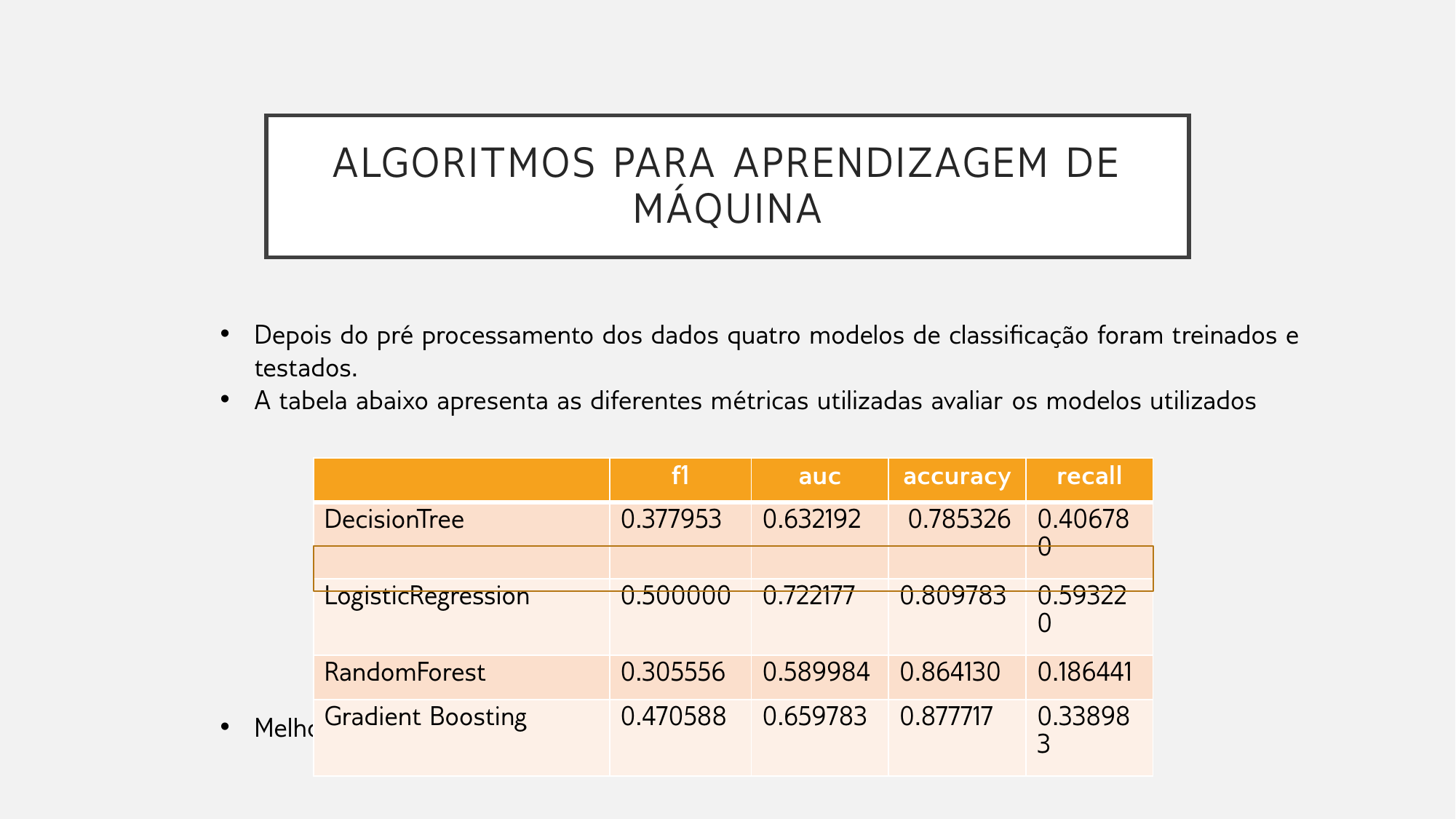

# Algoritmos para aprendizagem de máquina
Depois do pré processamento dos dados quatro modelos de classificação foram treinados e testados.
A tabela abaixo apresenta as diferentes métricas utilizadas avaliar os modelos utilizados

Melhor modelo: LogisticRegression com uma precisão de teste de 80,97%
|  | f1 | auc | accuracy | recall |
| --- | --- | --- | --- | --- |
| DecisionTree | 0.377953 | 0.632192 | 0.785326 | 0.406780 |
| LogisticRegression | 0.500000 | 0.722177 | 0.809783 | 0.593220 |
| RandomForest | 0.305556 | 0.589984 | 0.864130 | 0.186441 |
| Gradient Boosting | 0.470588 | 0.659783 | 0.877717 | 0.338983 |